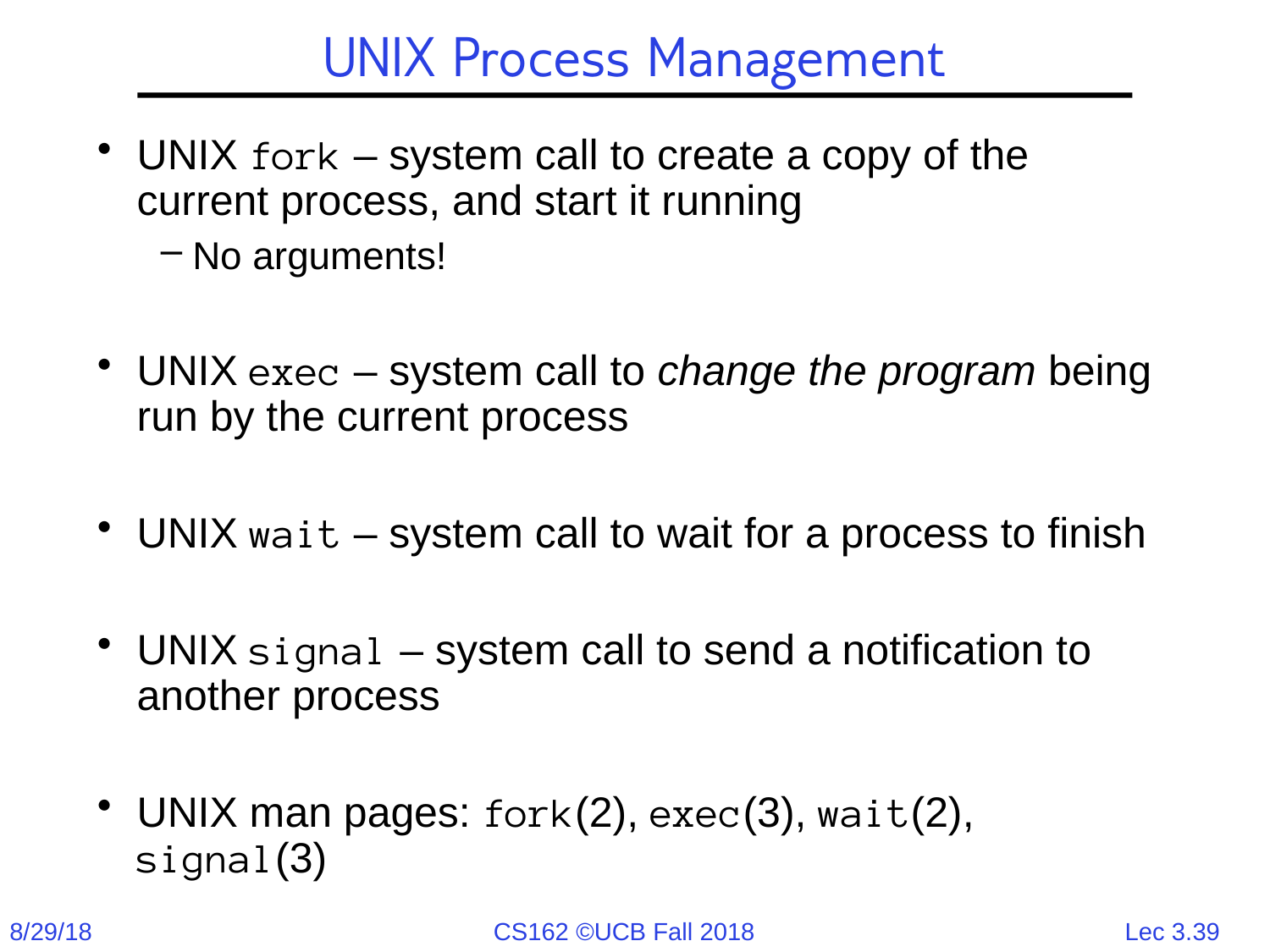

# UNIX Process Management
UNIX fork – system call to create a copy of the current process, and start it running
No arguments!

UNIX exec – system call to change the program being run by the current process

UNIX wait – system call to wait for a process to finish

UNIX signal – system call to send a notification to another process

UNIX man pages: fork(2), exec(3), wait(2), signal(3)